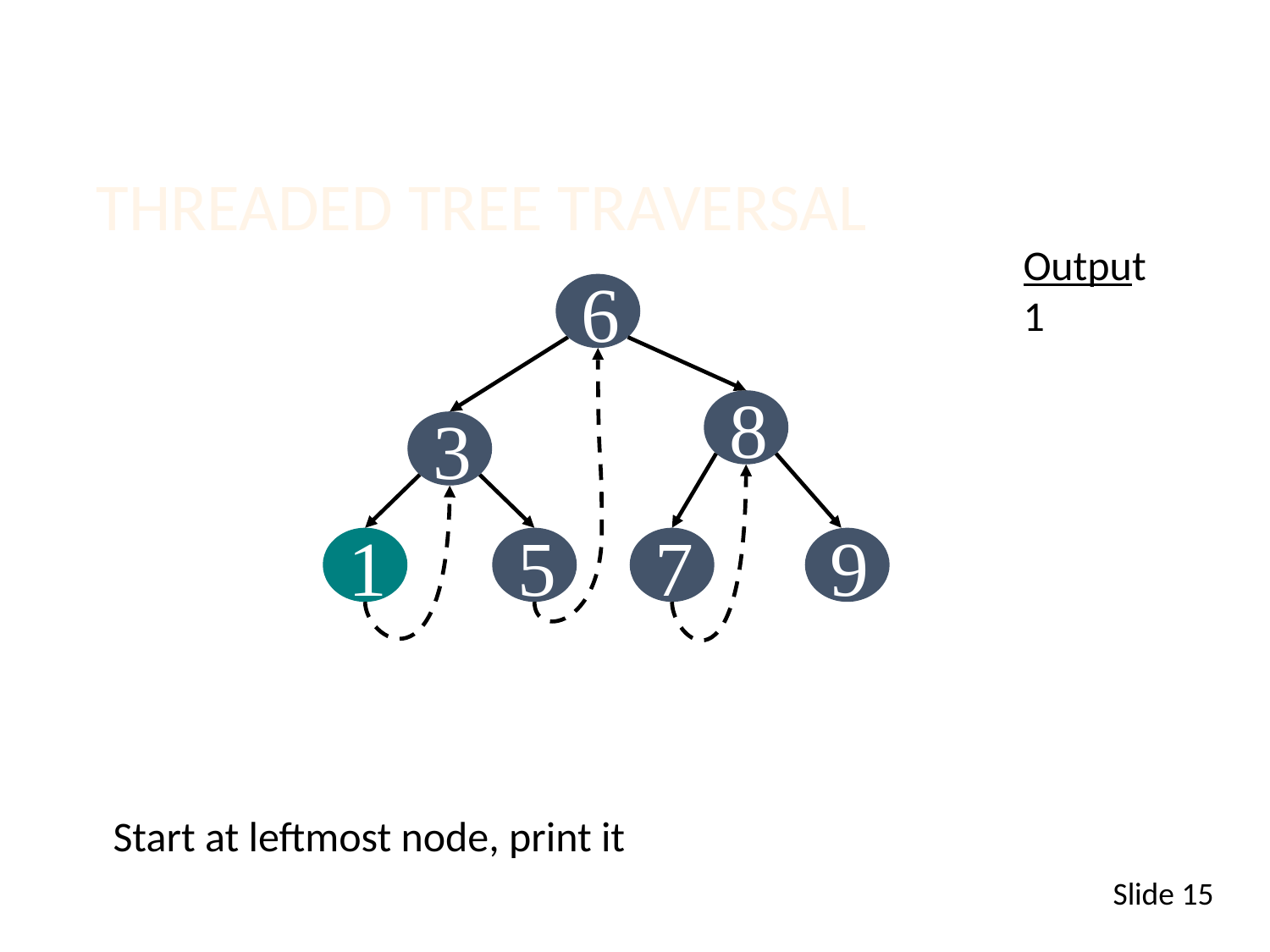

Threaded Tree Traversal
Output
1
6
8
3
1
5
7
9
Start at leftmost node, print it
Slide 15